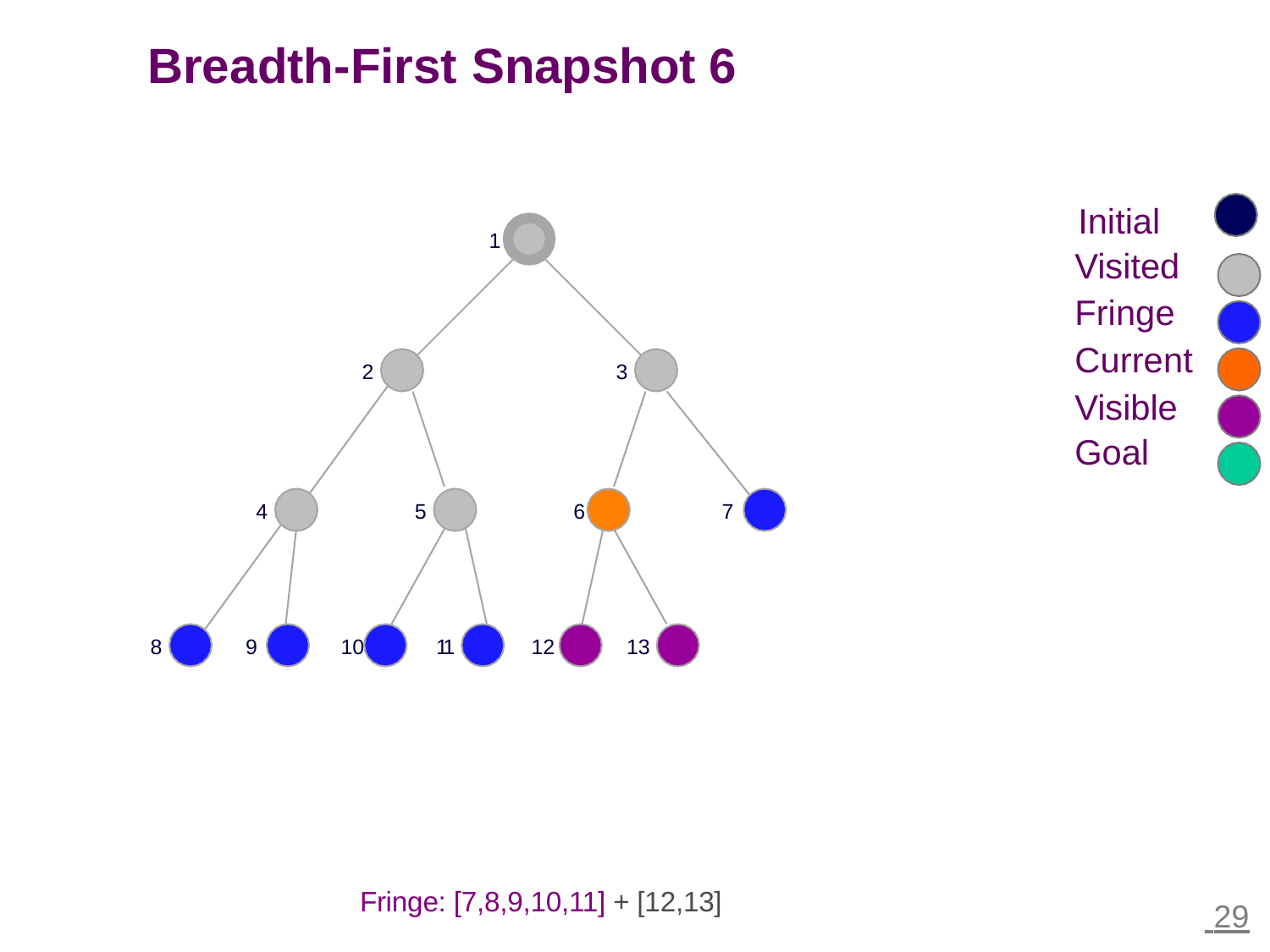

Breadth-First
Snapshot
6

Initial
Visited
Fringe
Current
Visible
Goal

1

2
3

4
5
6
7

8
9
10
11
12
13
Fringe: [7,8,9,10,11] + [12,13]
 29